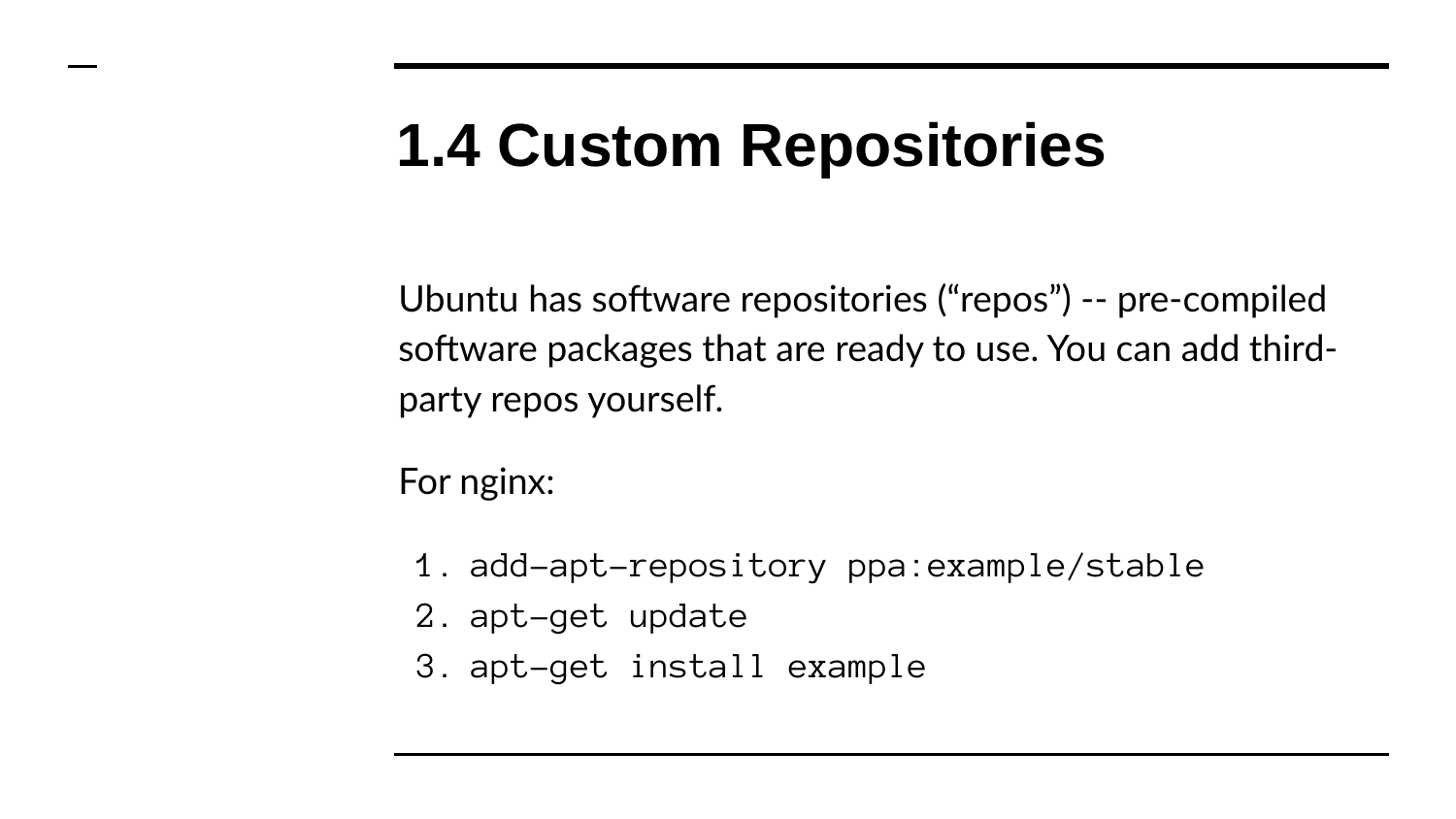

# 1.4 Custom Repositories
Ubuntu has software repositories (“repos”) -- pre-compiled software packages that are ready to use. You can add third-party repos yourself.
For nginx:
add-apt-repository ppa:example/stable
apt-get update
apt-get install example